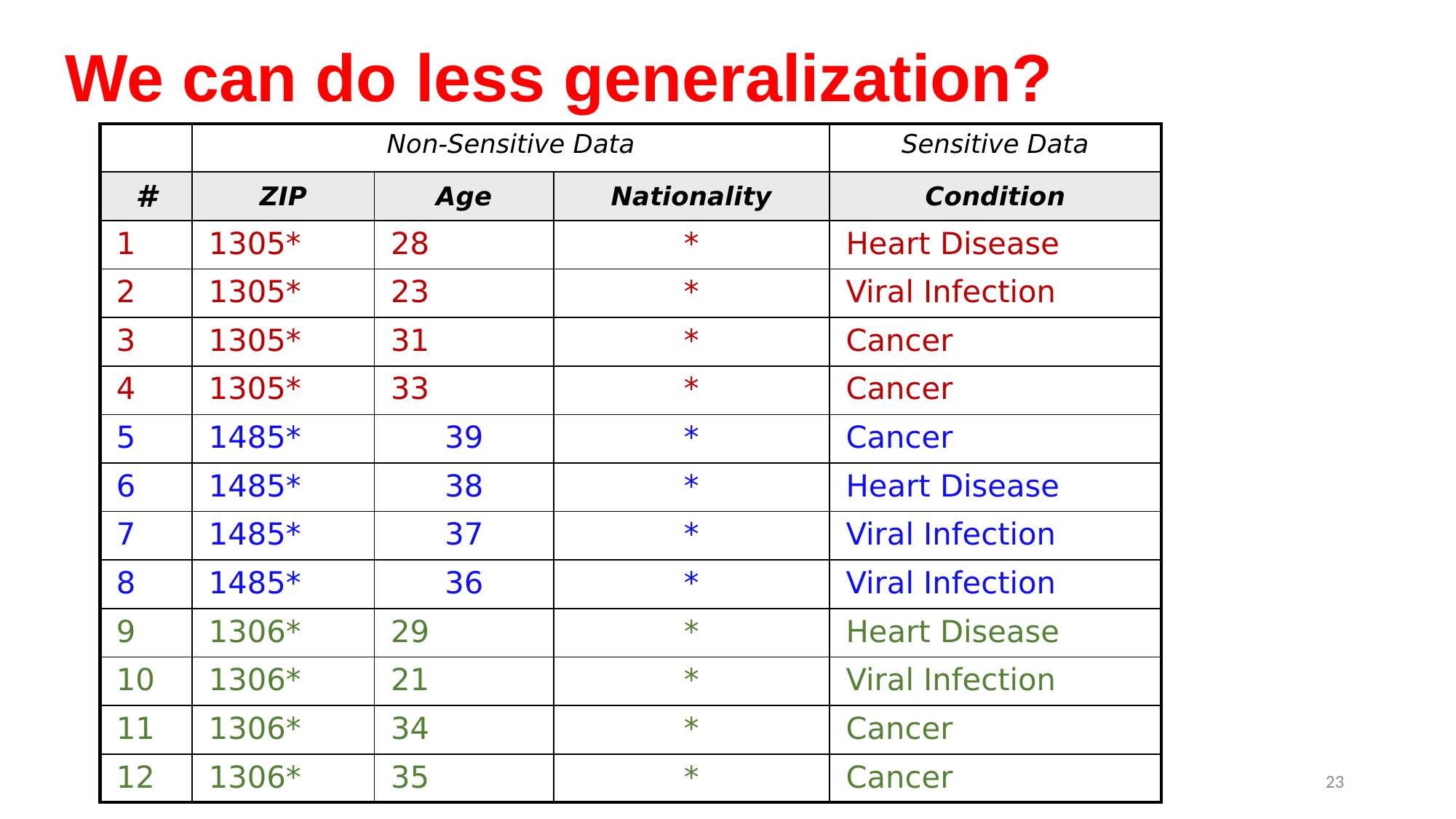

# We can do less generalization?
|  | Non-Sensitive Data |  |  | Sensitive Data |
| --- | --- | --- | --- | --- |
| # | ZIP | Age | Nationality | Condition |
| 1 | 1305\* | 28 | \* | Heart Disease |
| 2 | 1305\* | 23 | \* | Viral Infection |
| 3 | 1305\* | 31 | \* | Cancer |
| 4 | 1305\* | 33 | \* | Cancer |
| 5 | 1485\* | 39 | \* | Cancer |
| 6 | 1485\* | 38 | \* | Heart Disease |
| 7 | 1485\* | 37 | \* | Viral Infection |
| 8 | 1485\* | 36 | \* | Viral Infection |
| 9 | 1306\* | 29 | \* | Heart Disease |
| 10 | 1306\* | 21 | \* | Viral Infection |
| 11 | 1306\* | 34 | \* | Cancer |
| 12 | 1306\* | 35 | \* | Cancer |
23